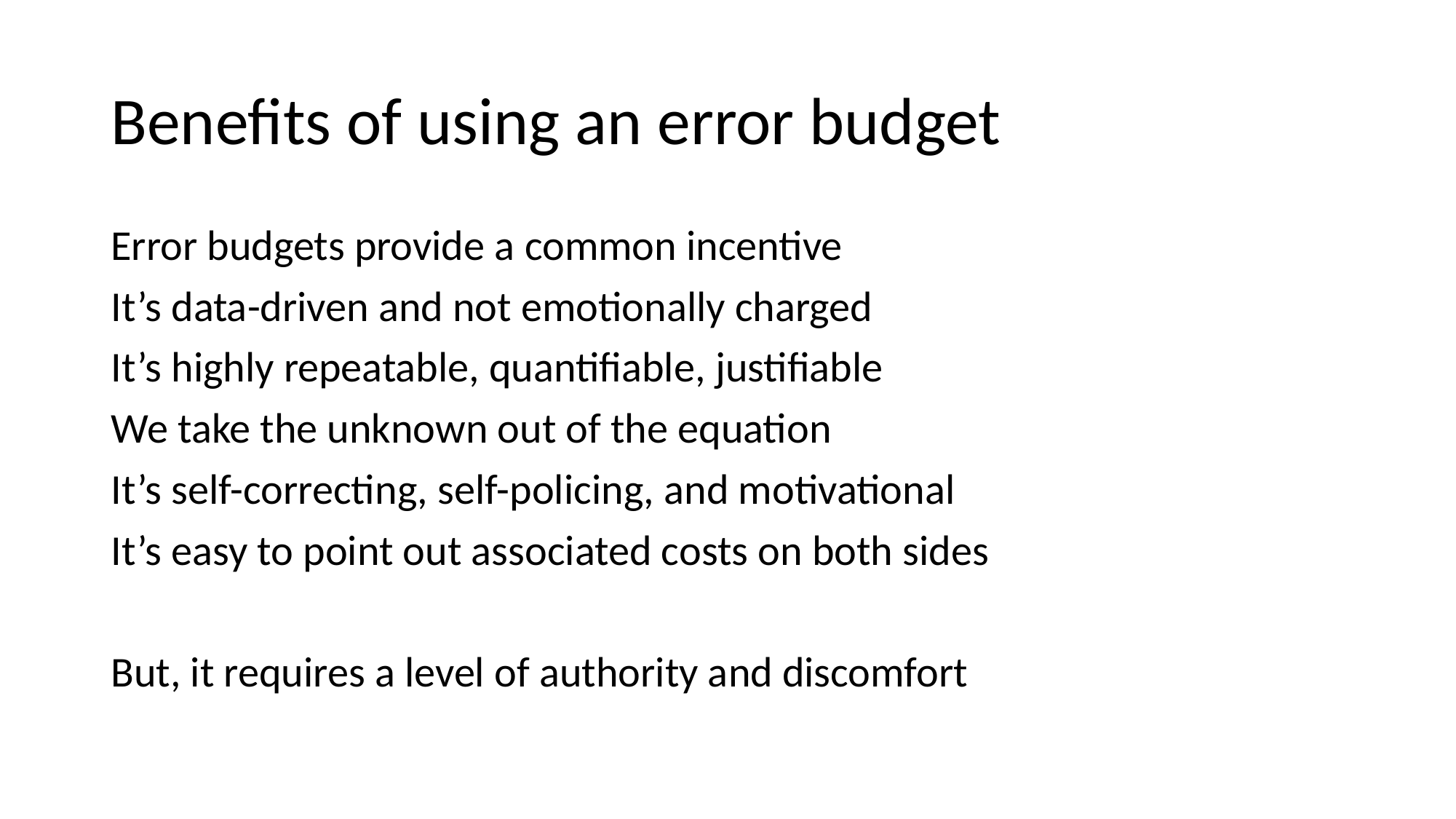

# Benefits of using an error budget
Error budgets provide a common incentive
It’s data-driven and not emotionally charged
It’s highly repeatable, quantifiable, justifiable
We take the unknown out of the equation
It’s self-correcting, self-policing, and motivational
It’s easy to point out associated costs on both sides

But, it requires a level of authority and discomfort